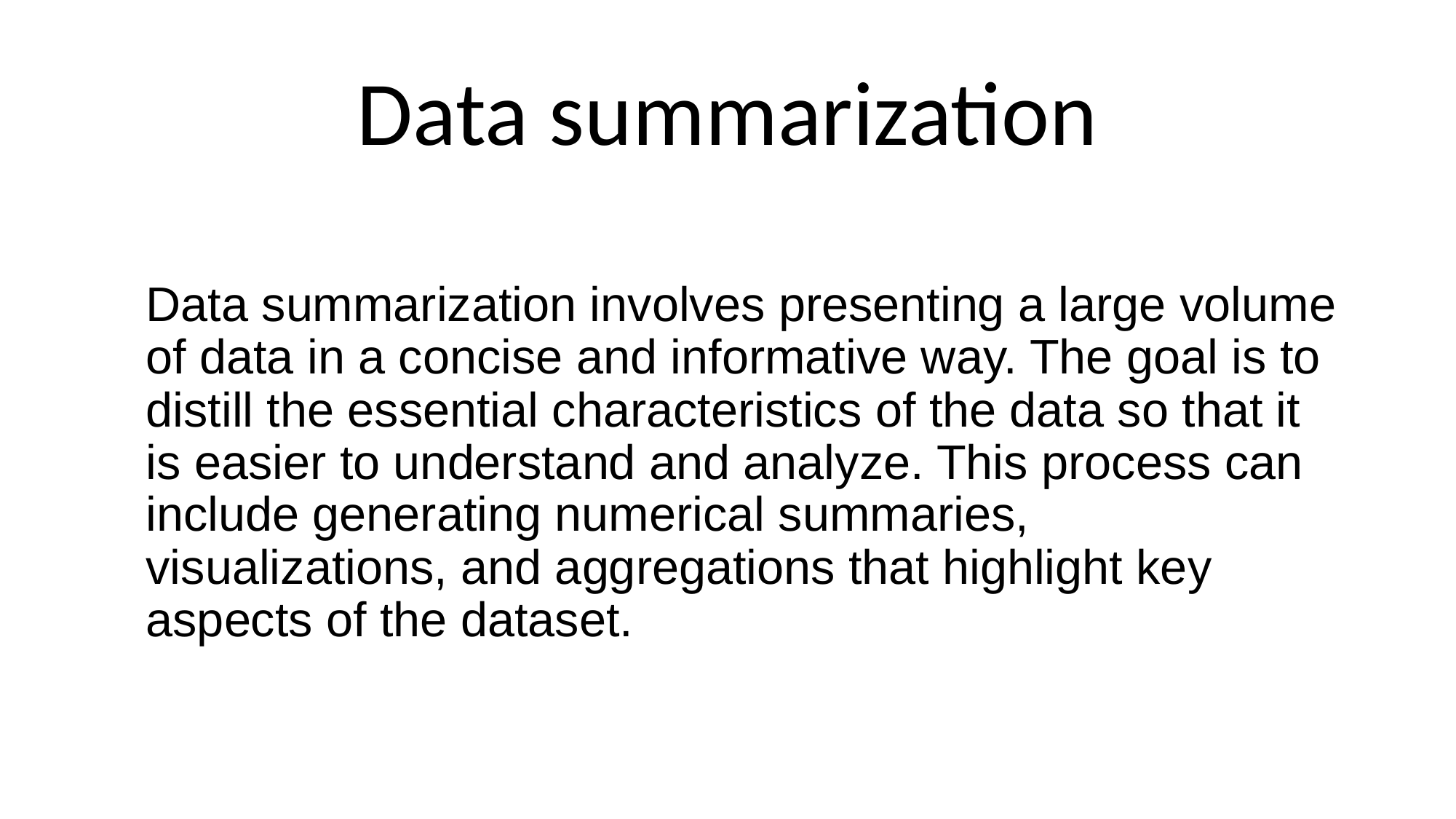

# Data summarization
Data summarization involves presenting a large volume of data in a concise and informative way. The goal is to distill the essential characteristics of the data so that it is easier to understand and analyze. This process can include generating numerical summaries, visualizations, and aggregations that highlight key aspects of the dataset.